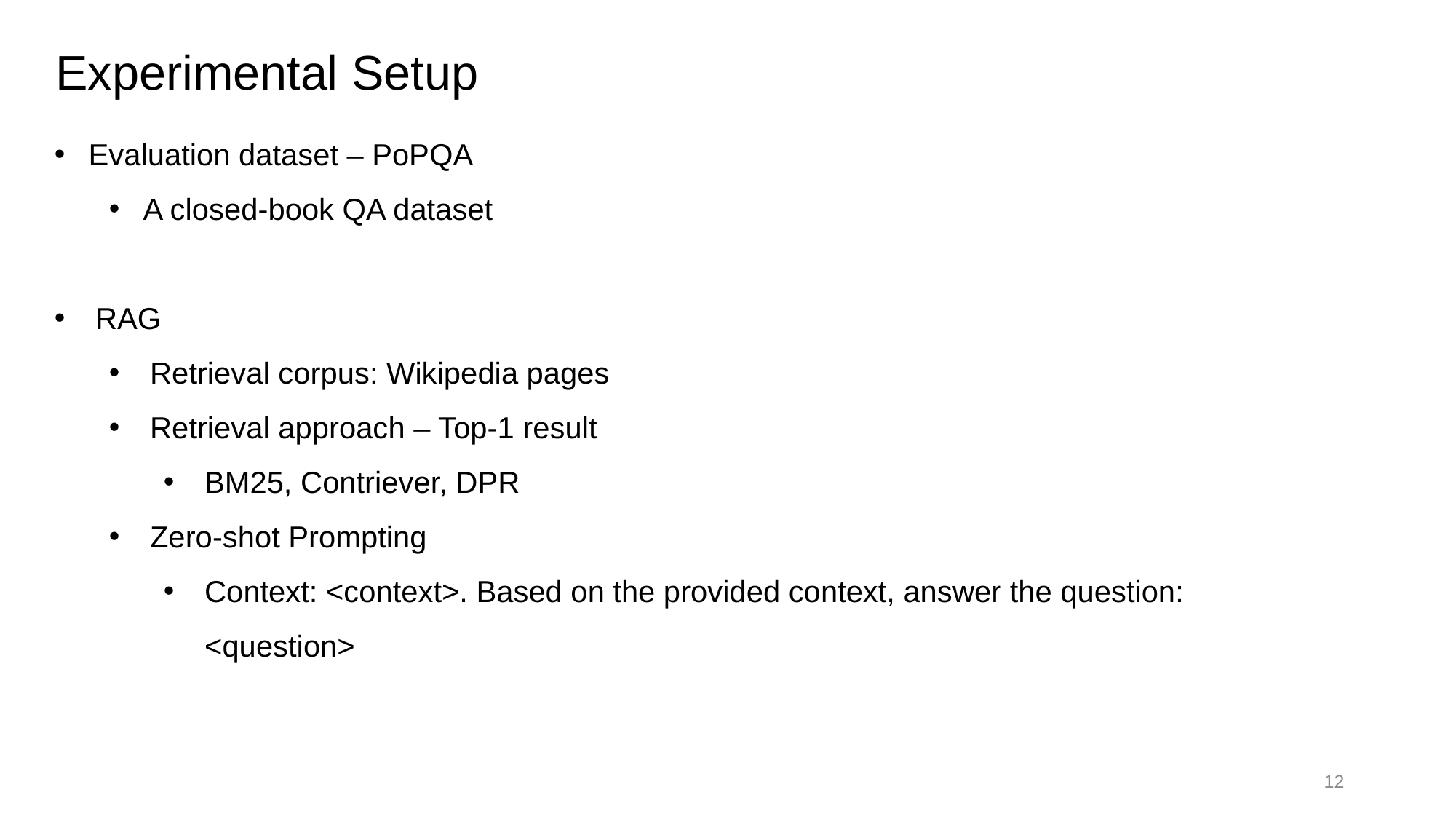

Experimental Setup
Evaluation dataset – PoPQA
A closed-book QA dataset

RAG
Retrieval corpus: Wikipedia pages
Retrieval approach – Top-1 result
BM25, Contriever, DPR
Zero-shot Prompting
Context: <context>. Based on the provided context, answer the question: <question>
12